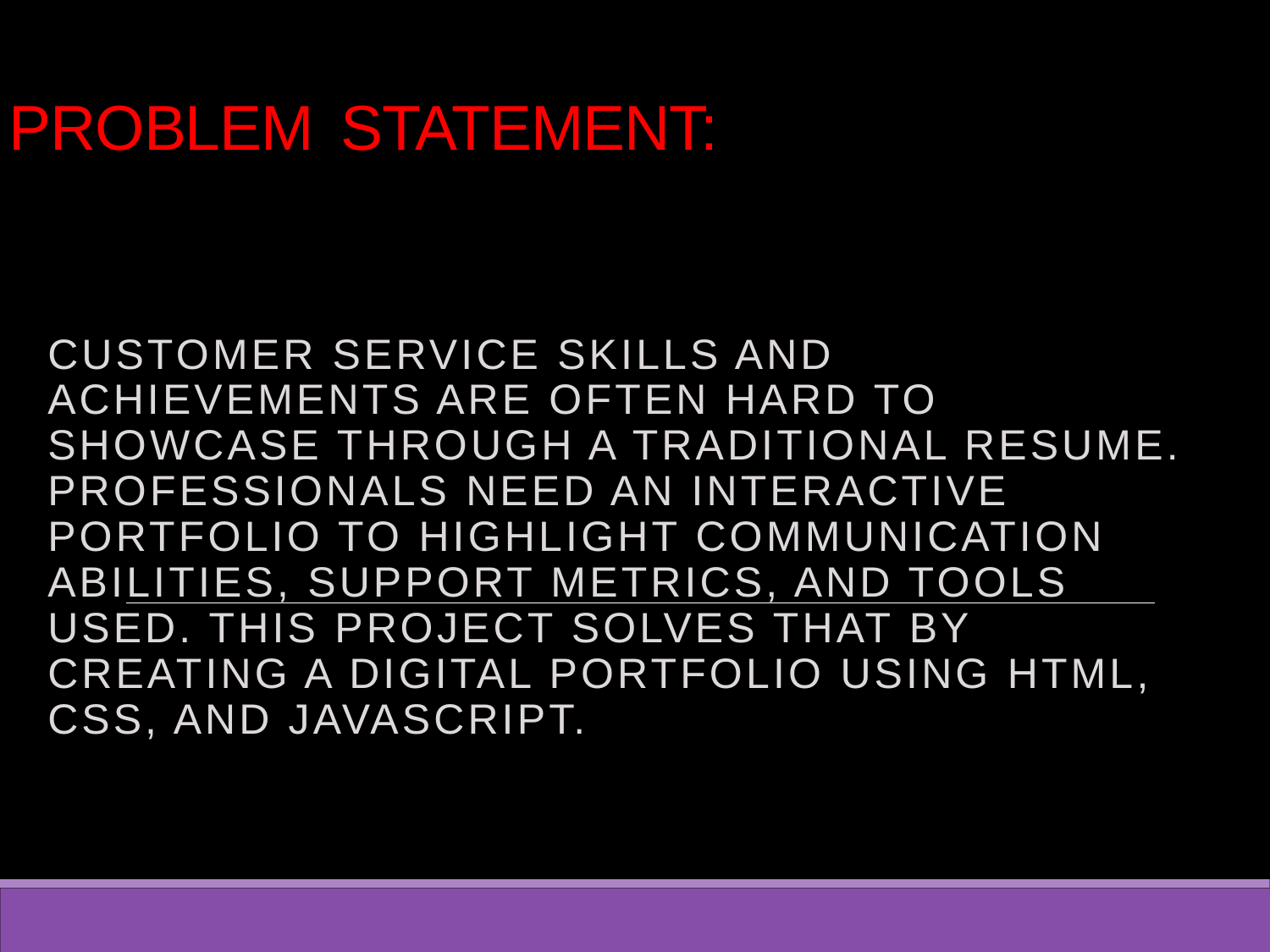

# PROBLEM STATEMENT:
Customer service skills and achievements are often hard to showcase through a traditional resume. Professionals need an interactive portfolio to highlight communication abilities, support metrics, and tools used. This project solves that by creating a digital portfolio using HTML, CSS, and JavaScript.